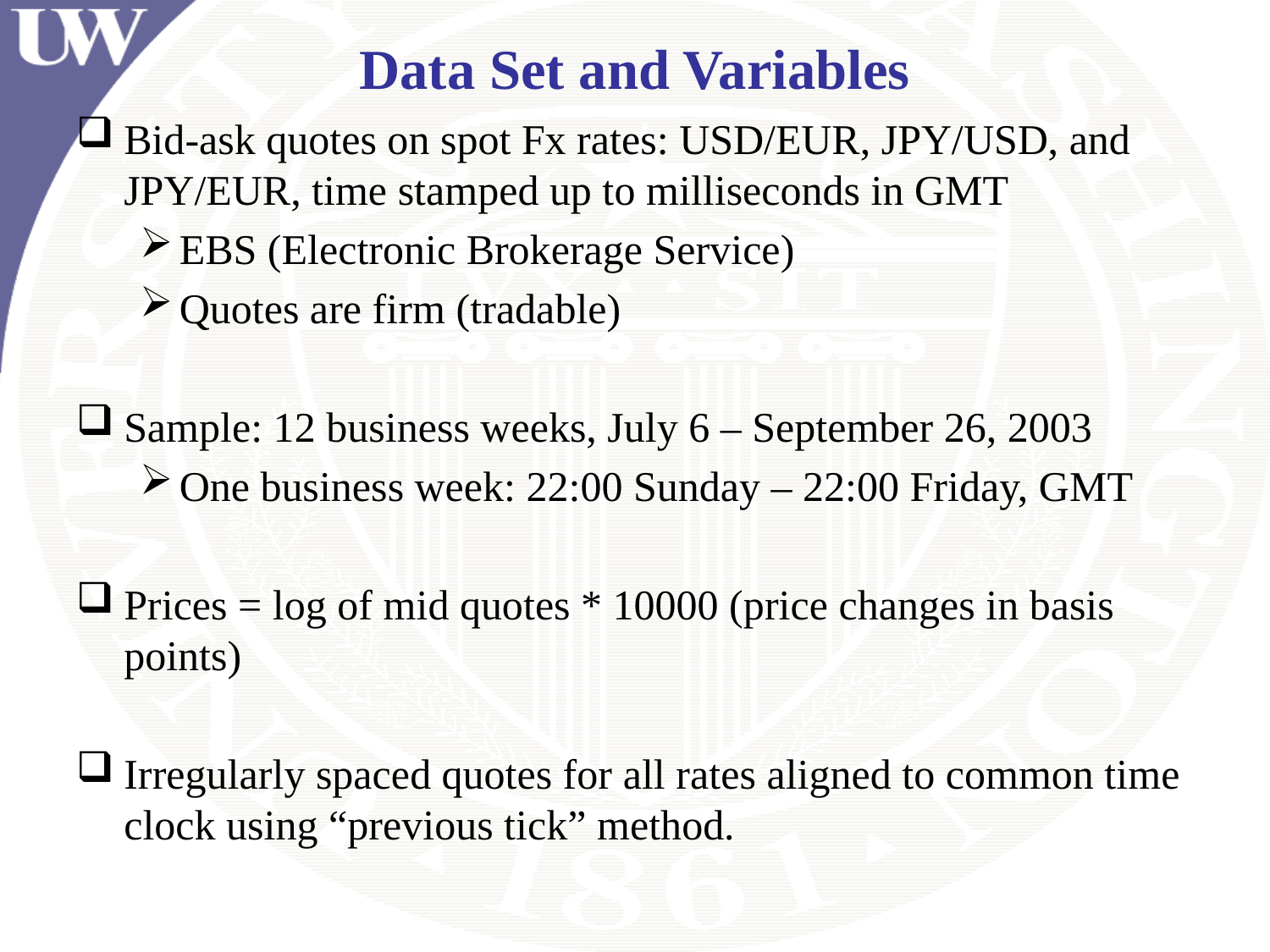

# Data Set and Variables
Bid-ask quotes on spot Fx rates: USD/EUR, JPY/USD, and JPY/EUR, time stamped up to milliseconds in GMT
EBS (Electronic Brokerage Service)
Quotes are firm (tradable)

Sample: 12 business weeks, July 6 – September 26, 2003
One business week: 22:00 Sunday – 22:00 Friday, GMT

Prices = log of mid quotes * 10000 (price changes in basis points)

Irregularly spaced quotes for all rates aligned to common time clock using “previous tick” method.